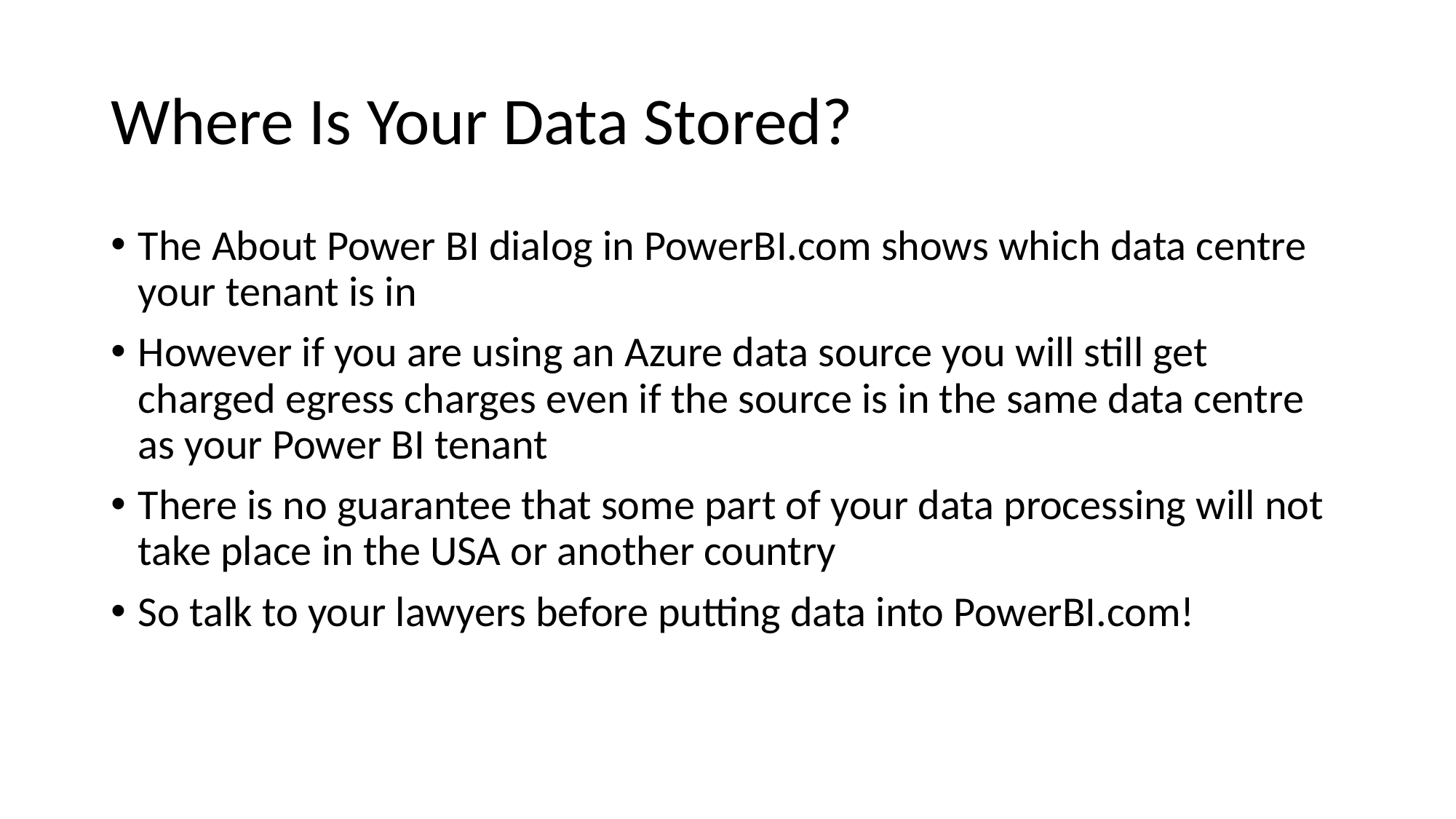

# Where Is Your Data Stored?
The About Power BI dialog in PowerBI.com shows which data centre your tenant is in
However if you are using an Azure data source you will still get charged egress charges even if the source is in the same data centre as your Power BI tenant
There is no guarantee that some part of your data processing will not take place in the USA or another country
So talk to your lawyers before putting data into PowerBI.com!